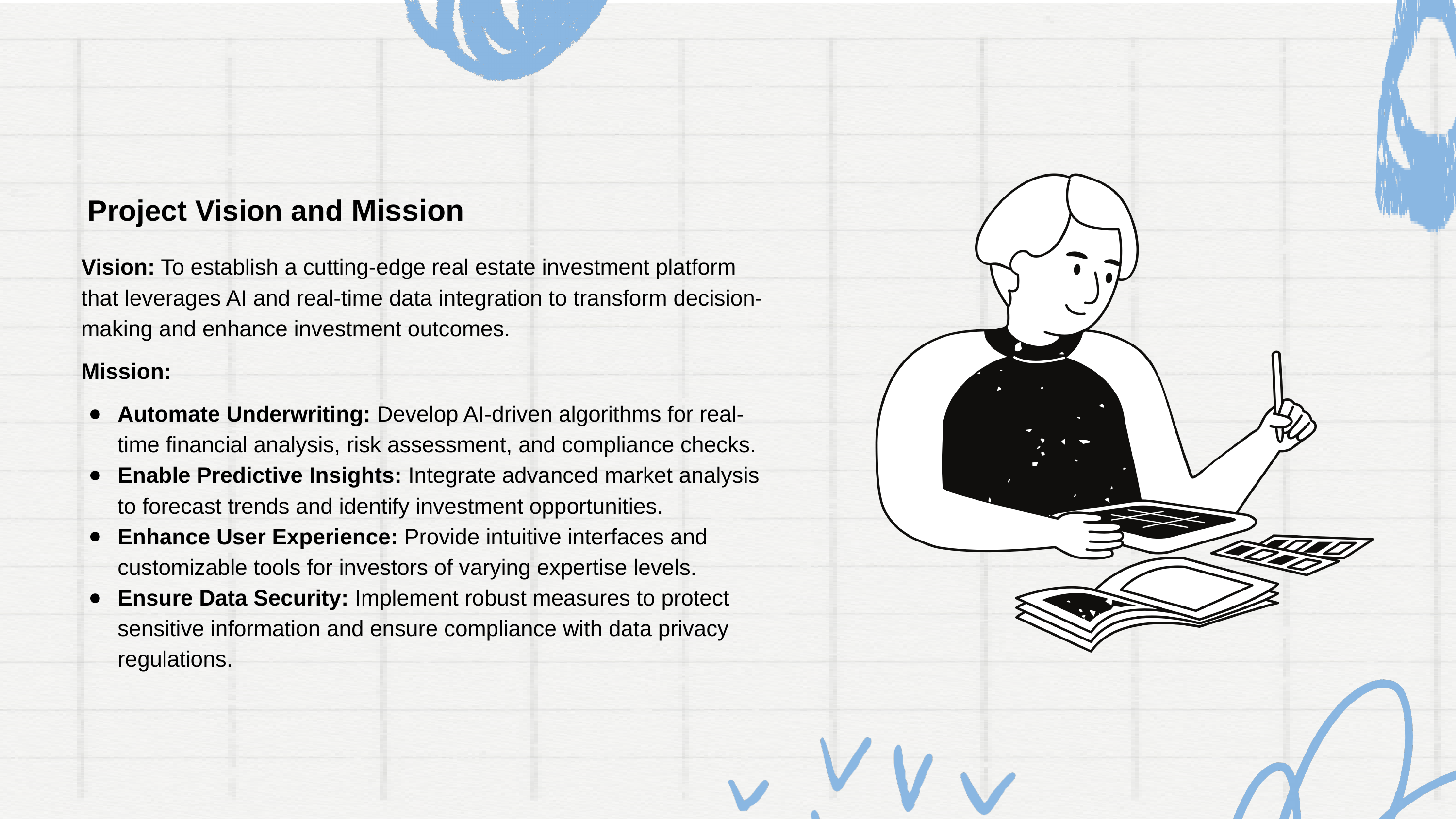

Project Vision and Mission

Vision: To establish a cutting-edge real estate investment platform that leverages AI and real-time data integration to transform decision-making and enhance investment outcomes.
Mission:
Automate Underwriting: Develop AI-driven algorithms for real-time financial analysis, risk assessment, and compliance checks.
Enable Predictive Insights: Integrate advanced market analysis to forecast trends and identify investment opportunities.
Enhance User Experience: Provide intuitive interfaces and customizable tools for investors of varying expertise levels.
Ensure Data Security: Implement robust measures to protect sensitive information and ensure compliance with data privacy regulations.